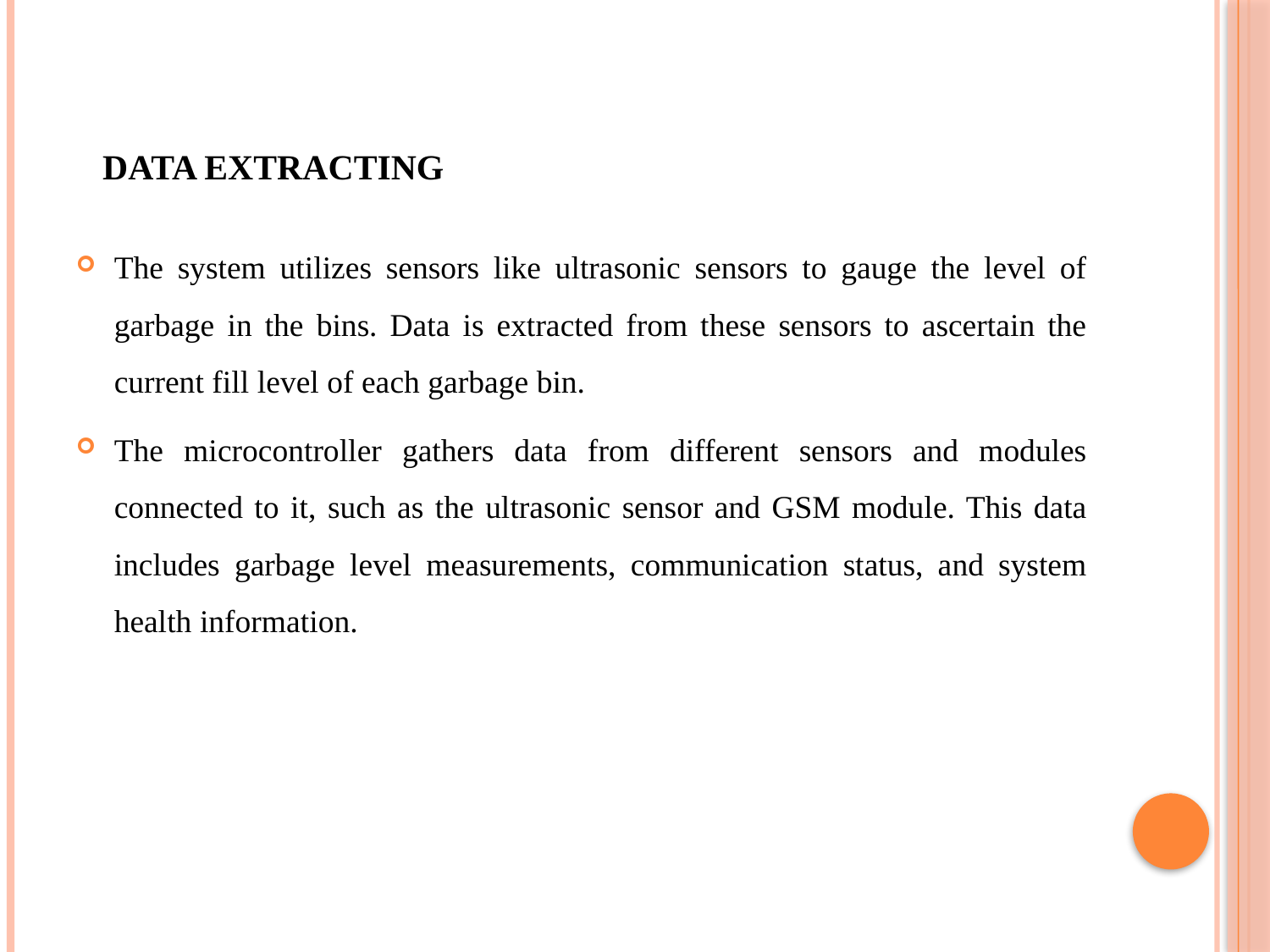

# DATA EXTRACTING
The system utilizes sensors like ultrasonic sensors to gauge the level of garbage in the bins. Data is extracted from these sensors to ascertain the current fill level of each garbage bin.
The microcontroller gathers data from different sensors and modules connected to it, such as the ultrasonic sensor and GSM module. This data includes garbage level measurements, communication status, and system health information.